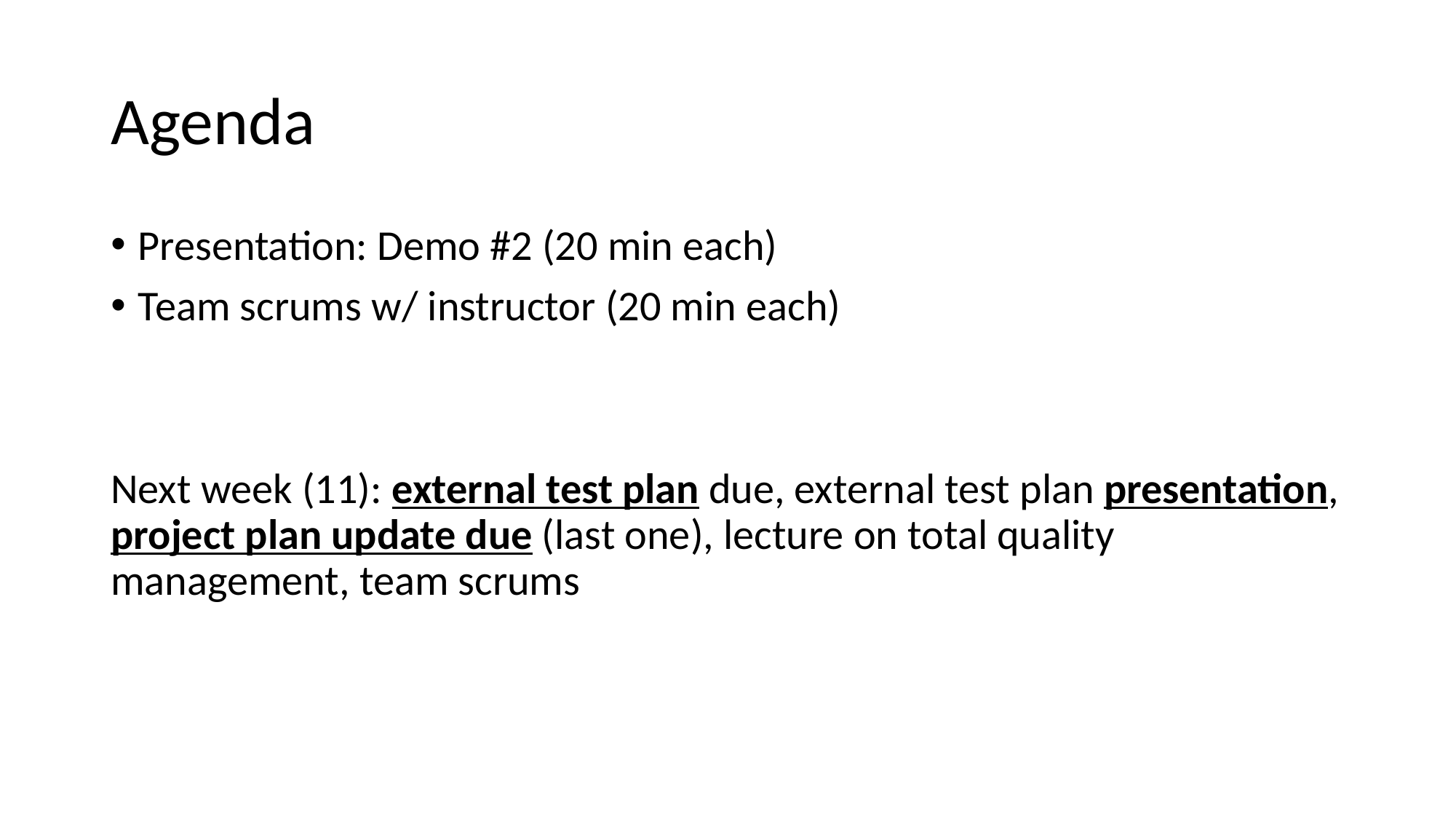

# Agenda
Presentation: Demo #2 (20 min each)
Team scrums w/ instructor (20 min each)

Next week (11): external test plan due, external test plan presentation, project plan update due (last one), lecture on total quality management, team scrums